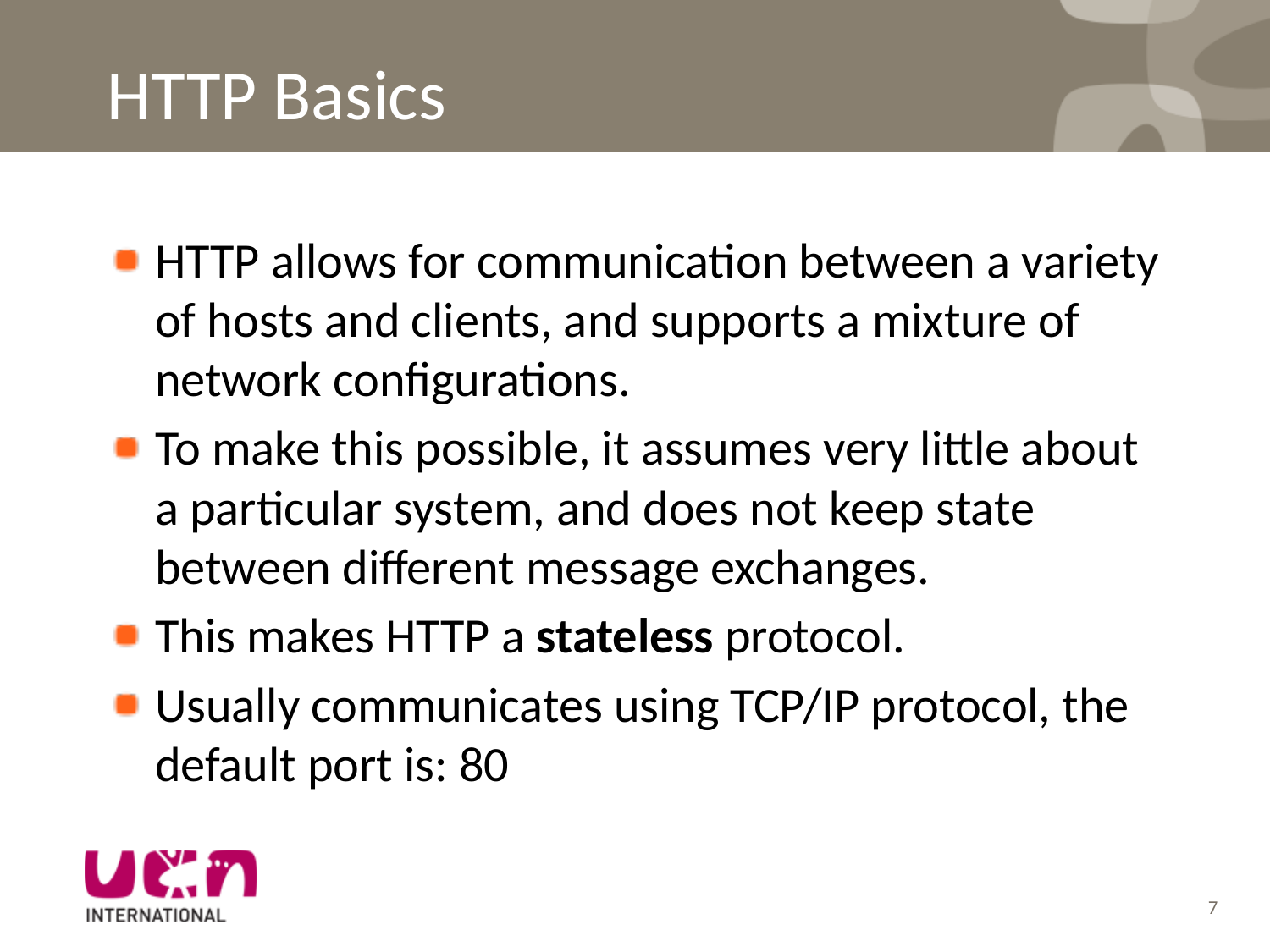

# HTTP Basics
HTTP allows for communication between a variety of hosts and clients, and supports a mixture of network configurations.
To make this possible, it assumes very little about a particular system, and does not keep state between different message exchanges.
This makes HTTP a stateless protocol.
Usually communicates using TCP/IP protocol, the default port is: 80

7